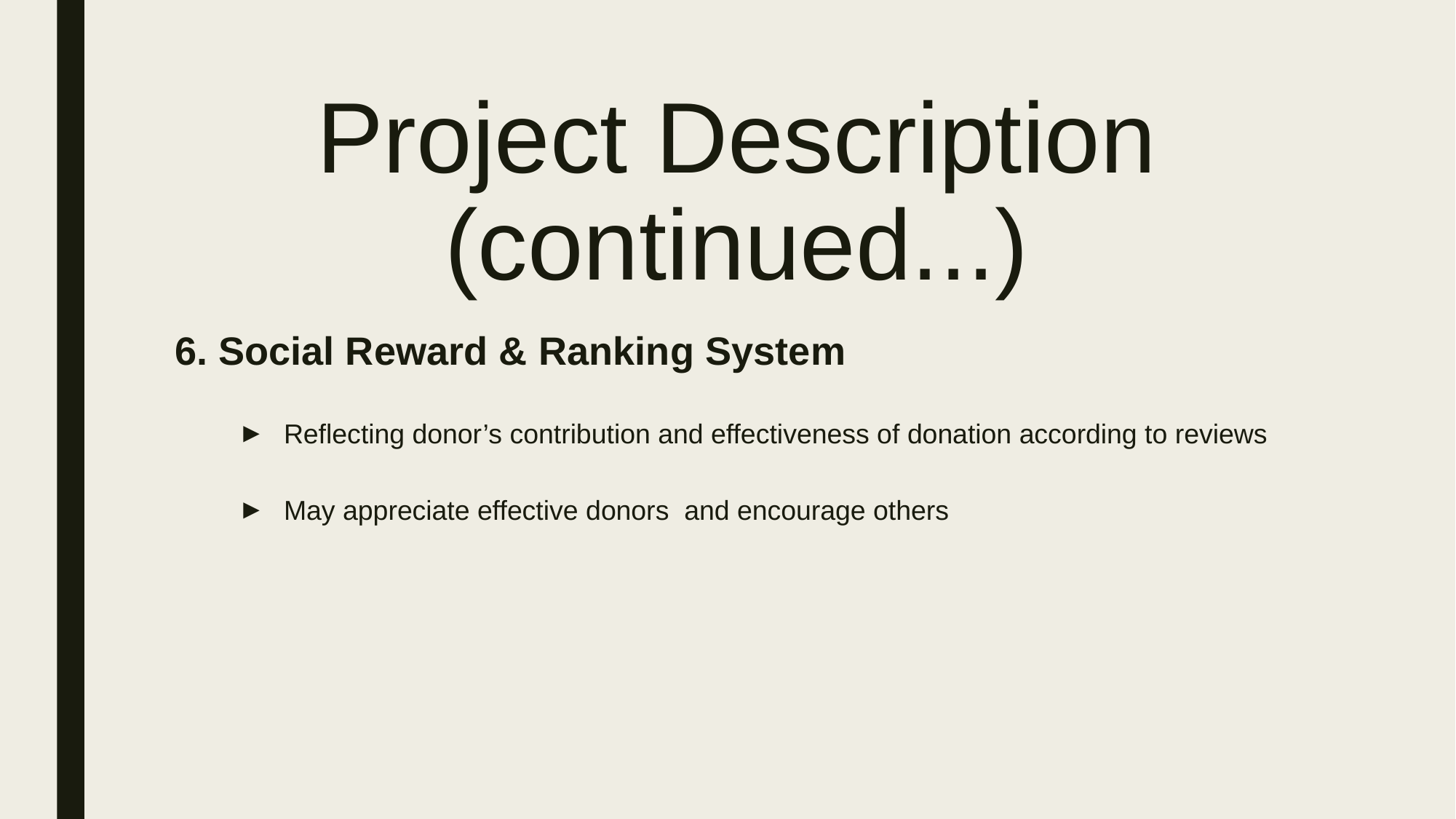

# Project Description (continued...)
6. Social Reward & Ranking System
Reflecting donor’s contribution and effectiveness of donation according to reviews
May appreciate effective donors  and encourage others